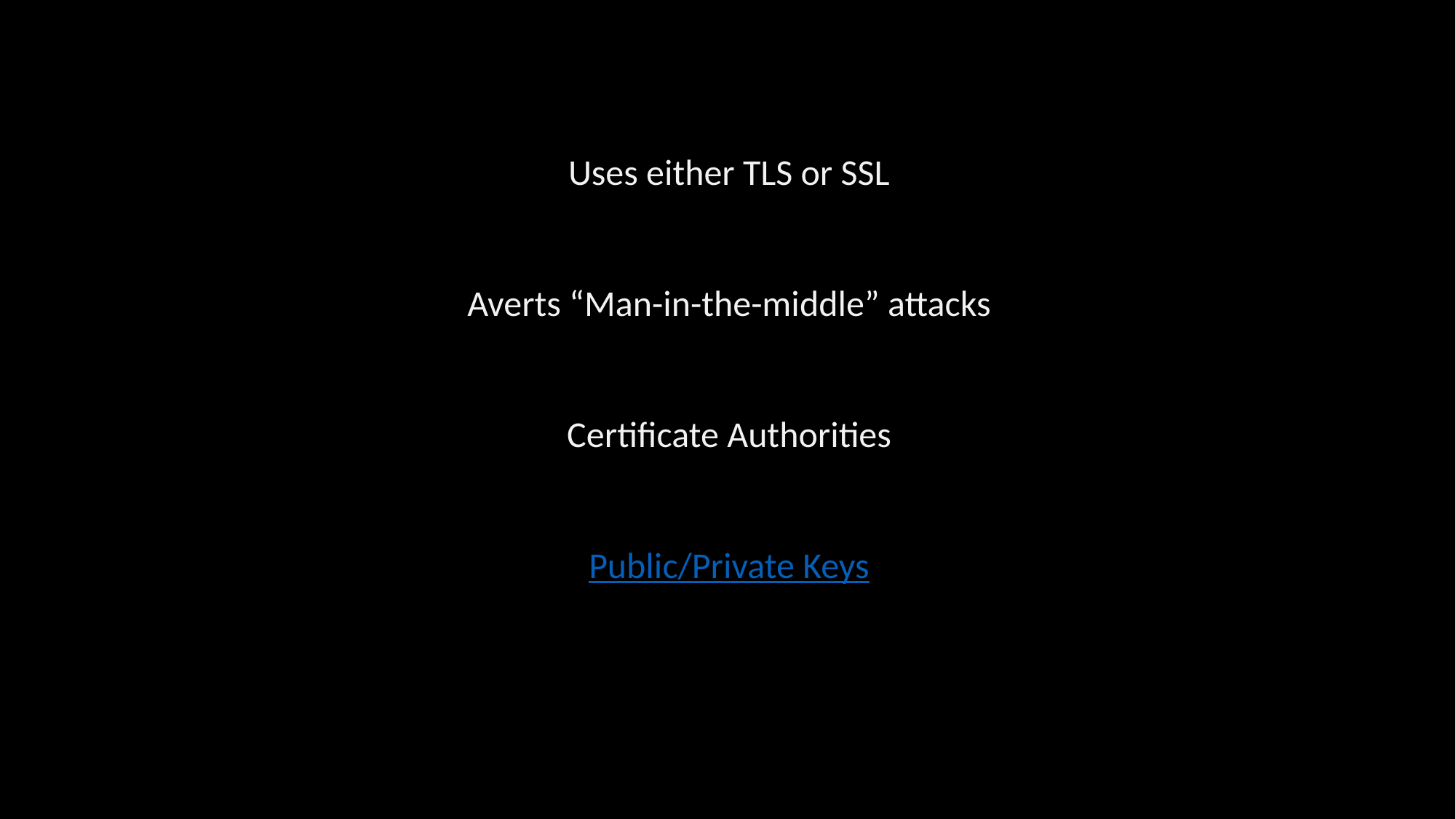

Uses either TLS or SSL

Averts “Man-in-the-middle” attacks

Certificate Authorities

Public/Private Keys